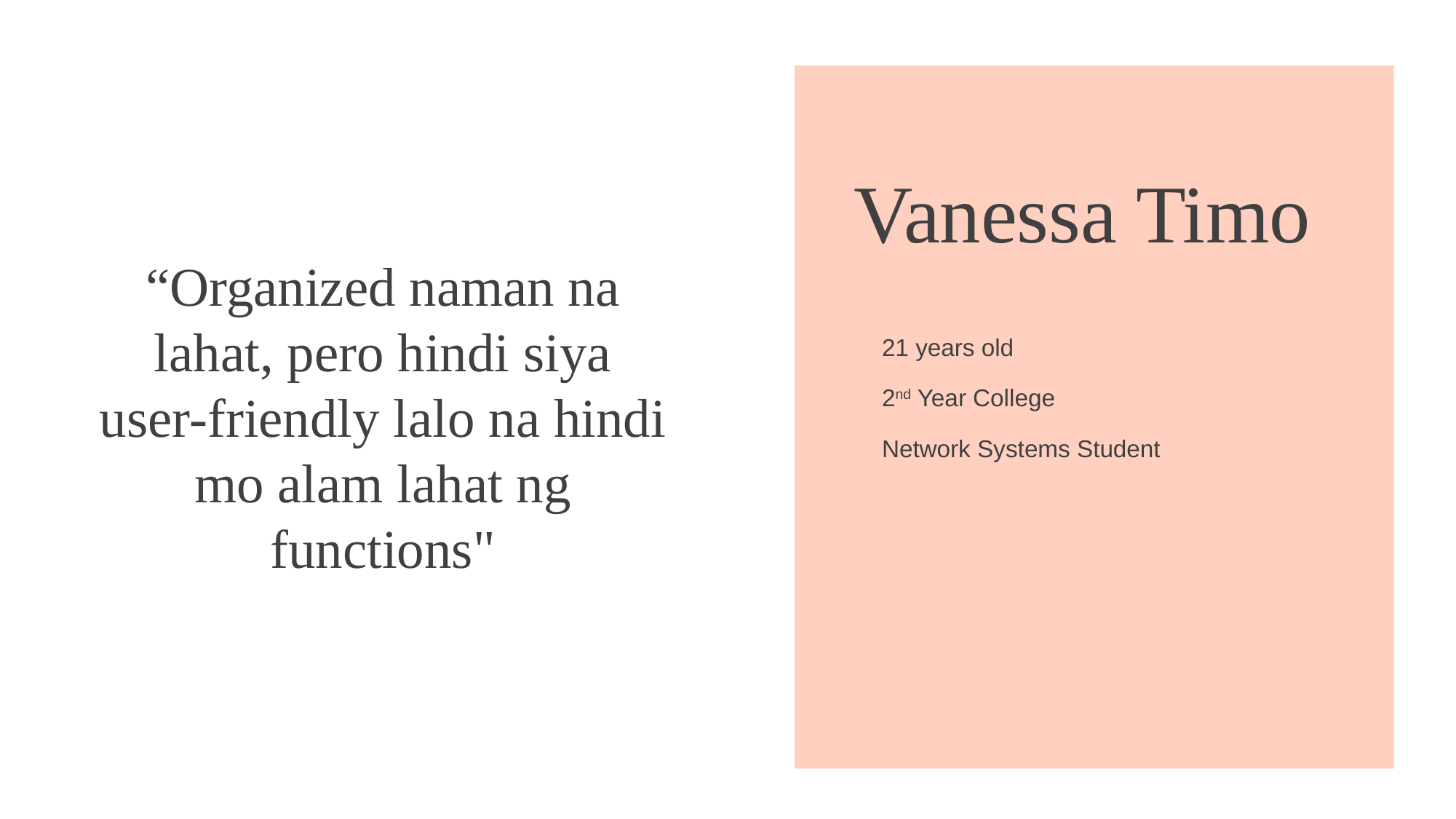

Vanessa Timo
“Organized naman na lahat, pero hindi siya user-friendly lalo na hindi mo alam lahat ng functions"
21 years old
2nd Year College
Network Systems Student